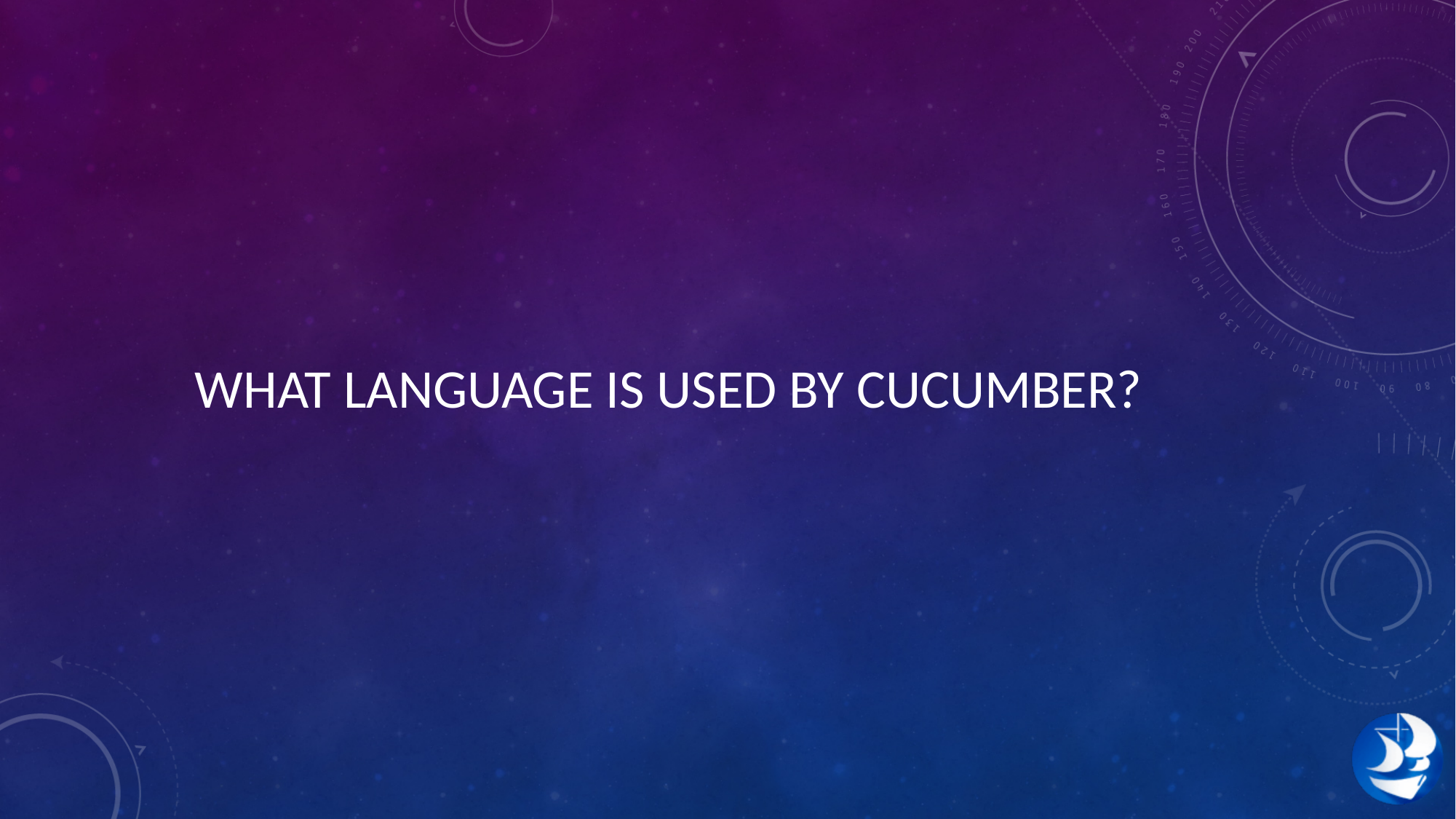

# What language is used by cucumber?